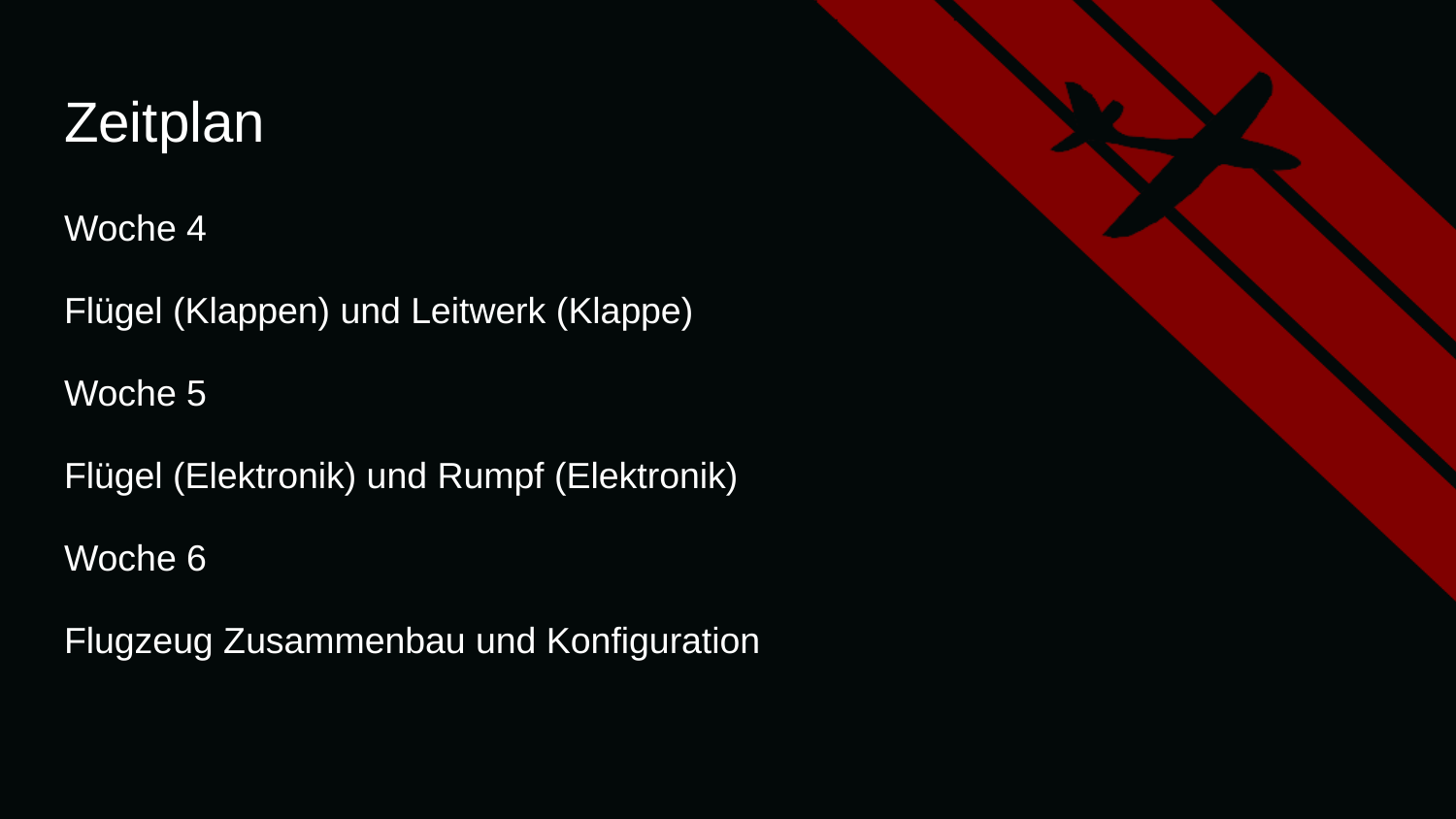

# Zeitplan
Woche 4
Flügel (Klappen) und Leitwerk (Klappe)
Woche 5
Flügel (Elektronik) und Rumpf (Elektronik)
Woche 6
Flugzeug Zusammenbau und Konfiguration